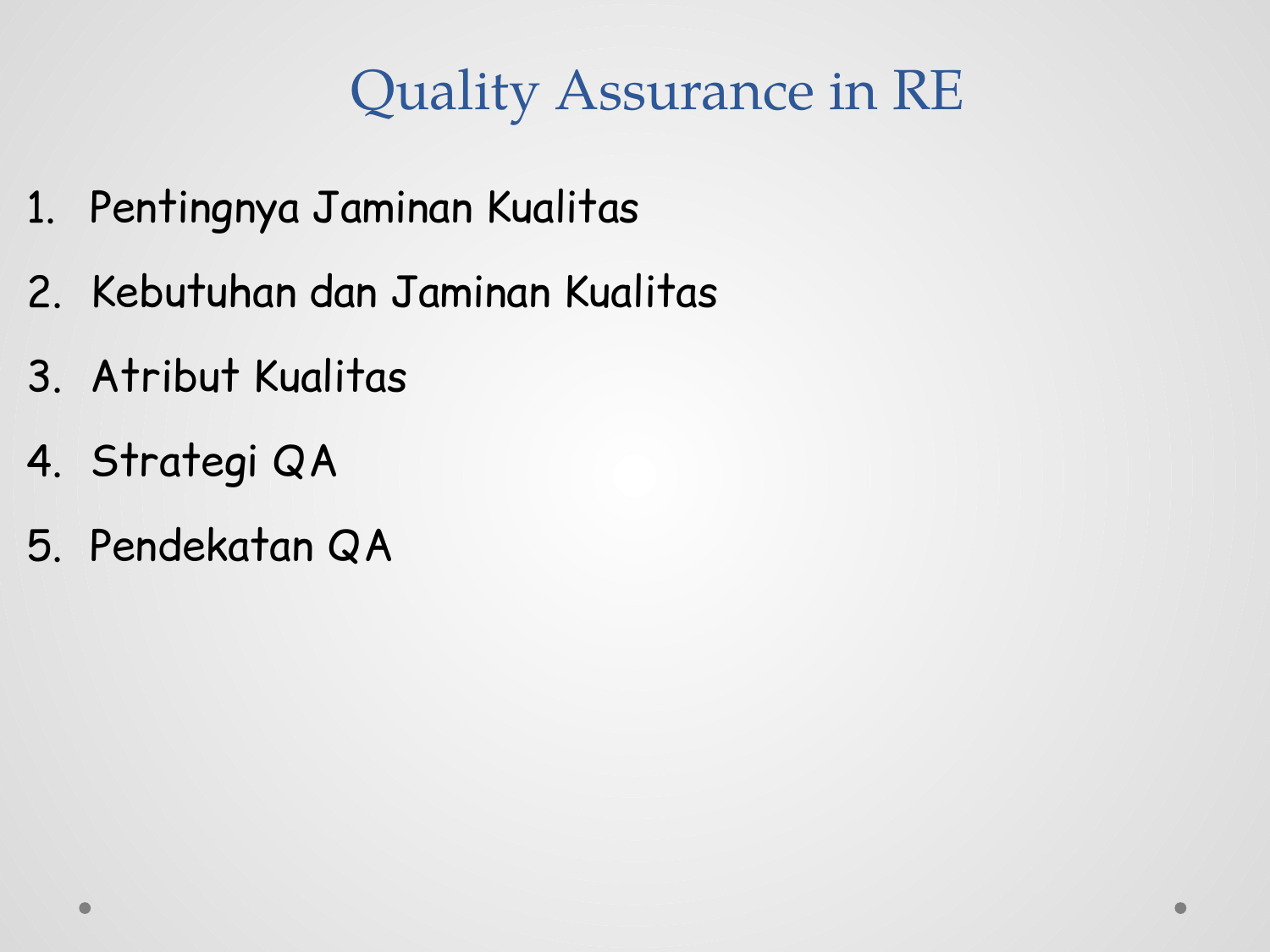

# Quality Assurance in RE
Pentingnya Jaminan Kualitas
Kebutuhan dan Jaminan Kualitas
Atribut Kualitas
Strategi QA
Pendekatan QA